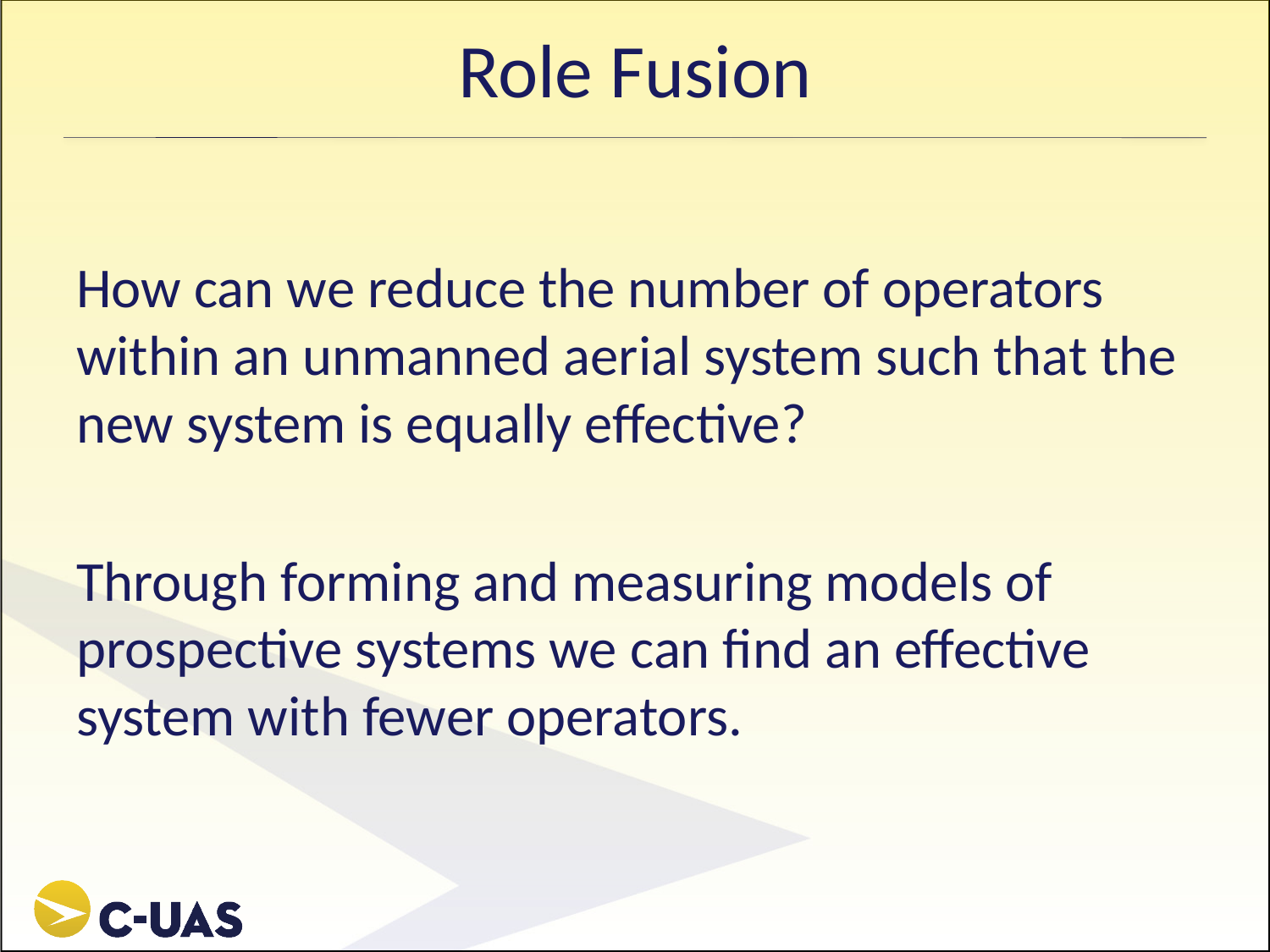

# Role Fusion
How can we reduce the number of operators within an unmanned aerial system such that the new system is equally effective?

Through forming and measuring models of prospective systems we can find an effective system with fewer operators.